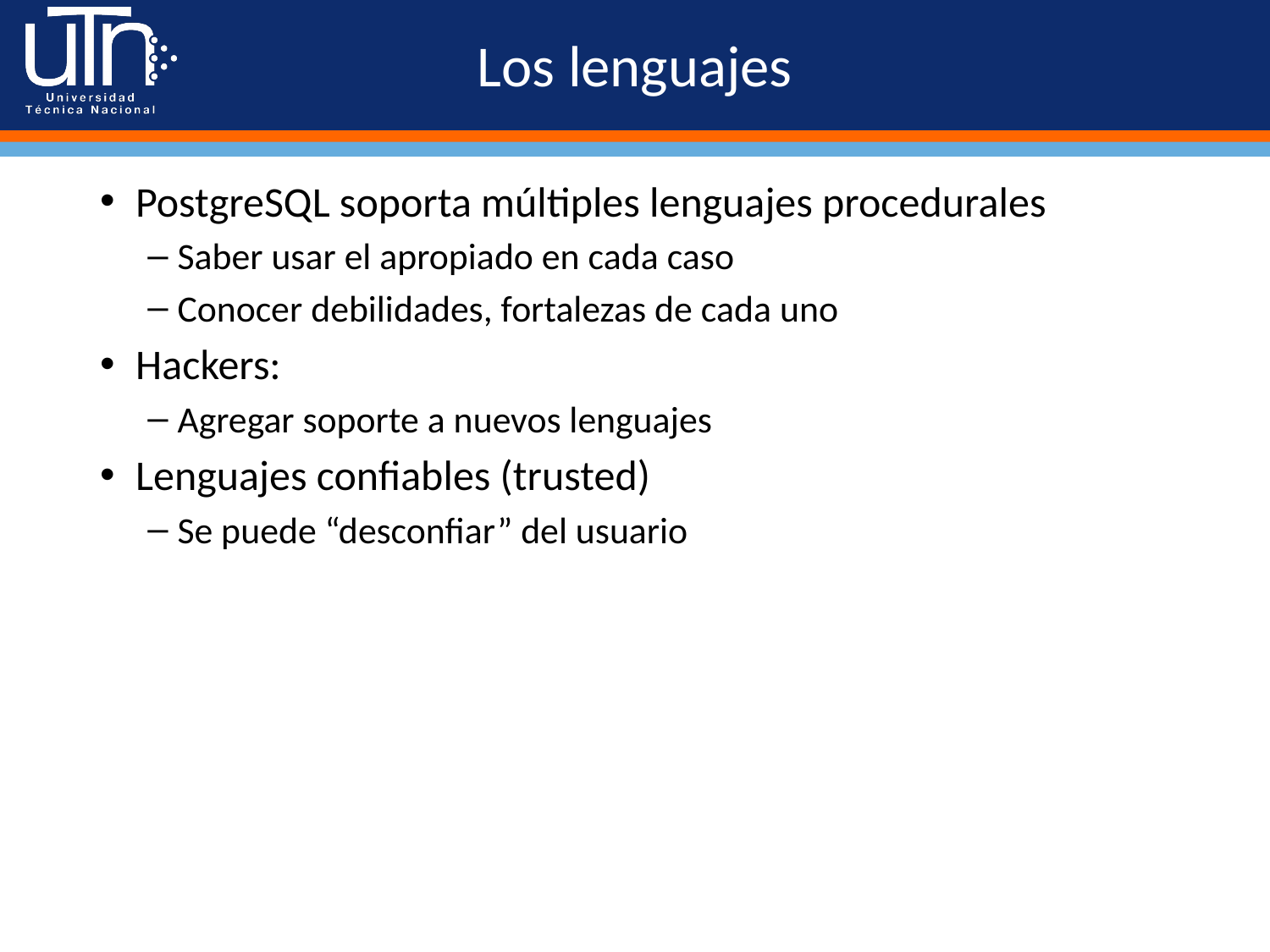

# Los lenguajes
PostgreSQL soporta múltiples lenguajes procedurales
Saber usar el apropiado en cada caso
Conocer debilidades, fortalezas de cada uno
Hackers:
Agregar soporte a nuevos lenguajes
Lenguajes confiables (trusted)
Se puede “desconfiar” del usuario